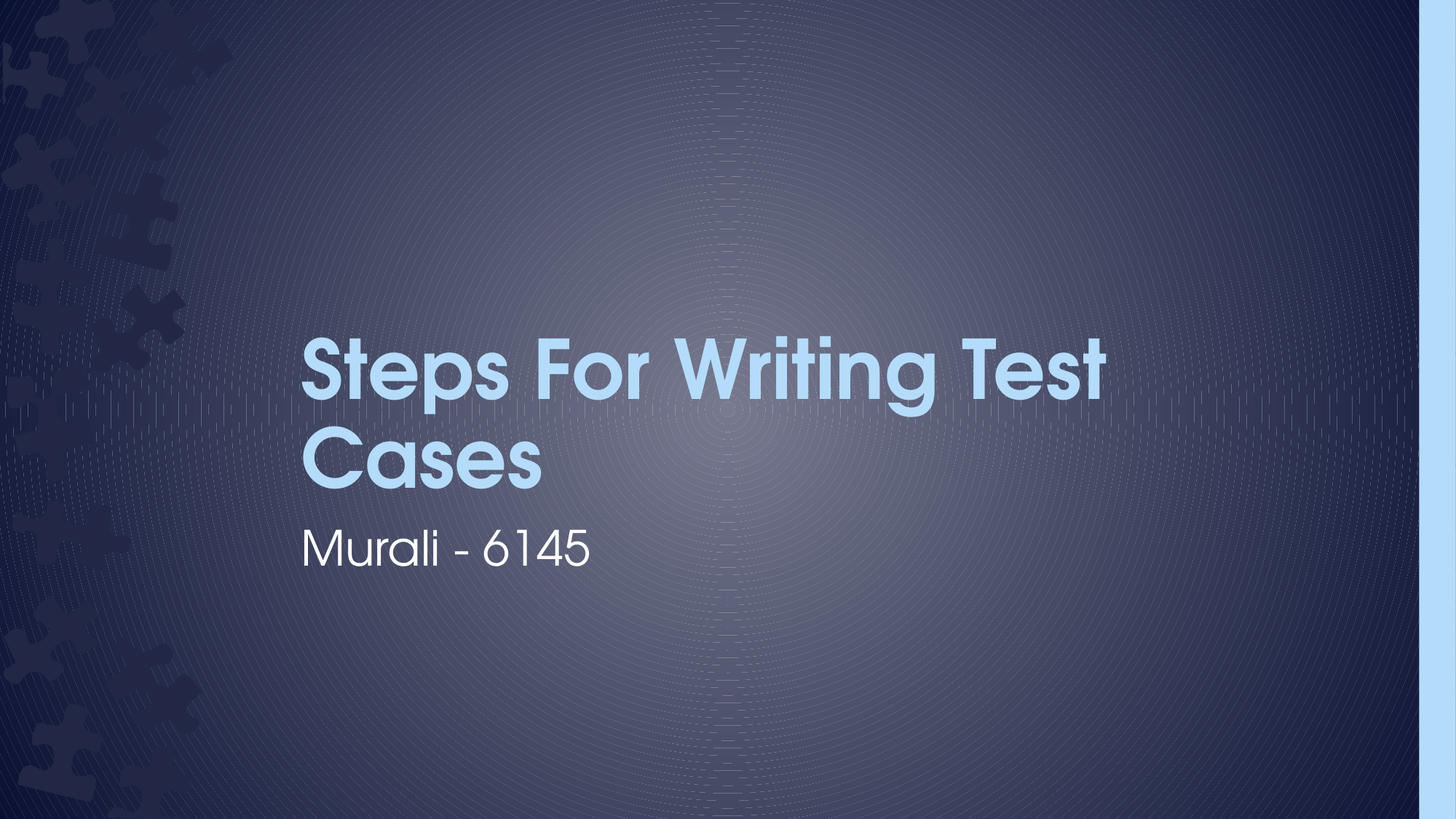

# Steps For Writing Test Cases
Murali - 6145